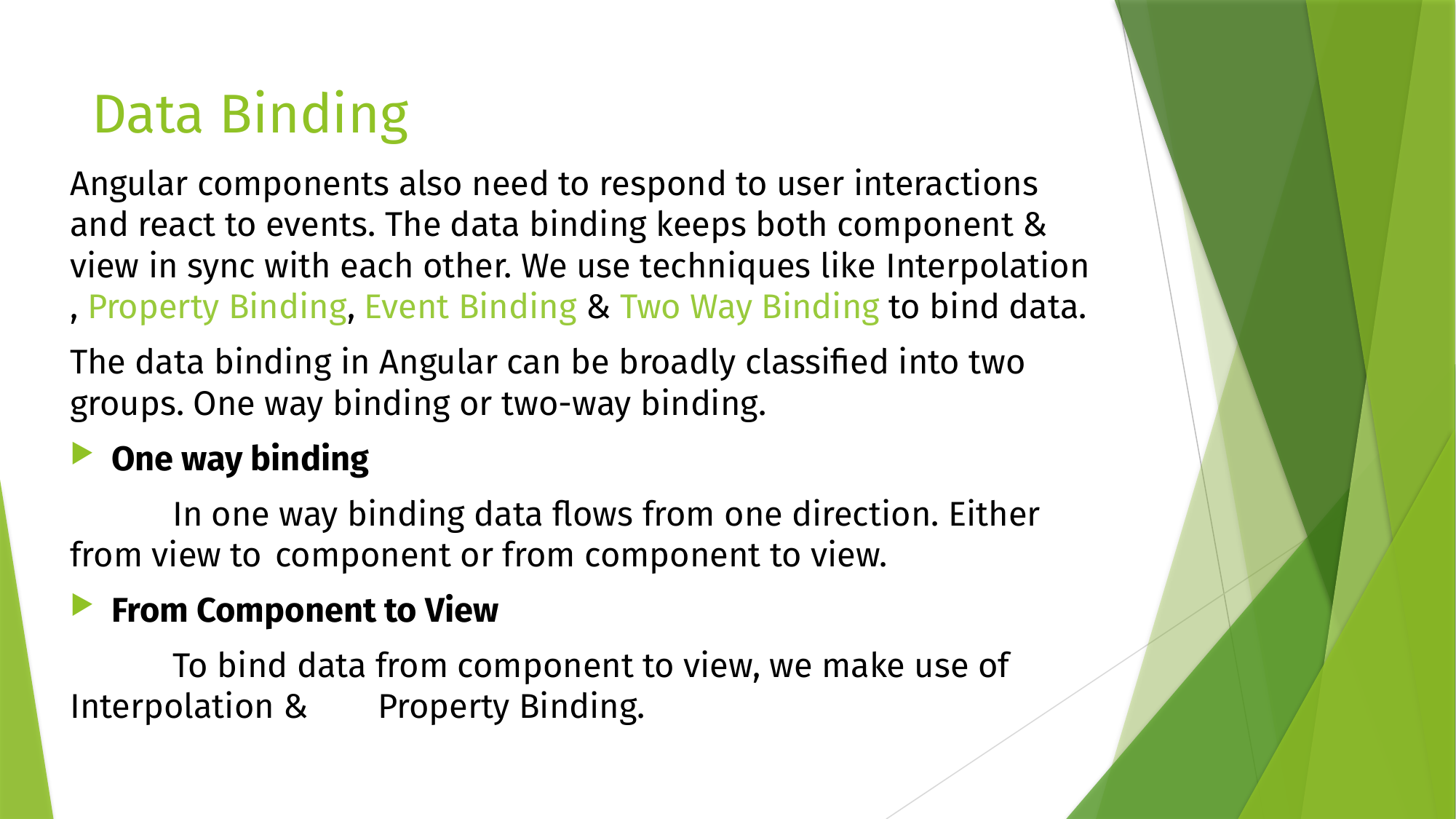

# Data Binding
Angular components also need to respond to user interactions and react to events. The data binding keeps both component & view in sync with each other. We use techniques like Interpolation, Property Binding, Event Binding & Two Way Binding to bind data.
The data binding in Angular can be broadly classified into two groups. One way binding or two-way binding.
One way binding
	In one way binding data flows from one direction. Either from view to 	component or from component to view.
From Component to View
	To bind data from component to view, we make use of Interpolation & 	Property Binding.